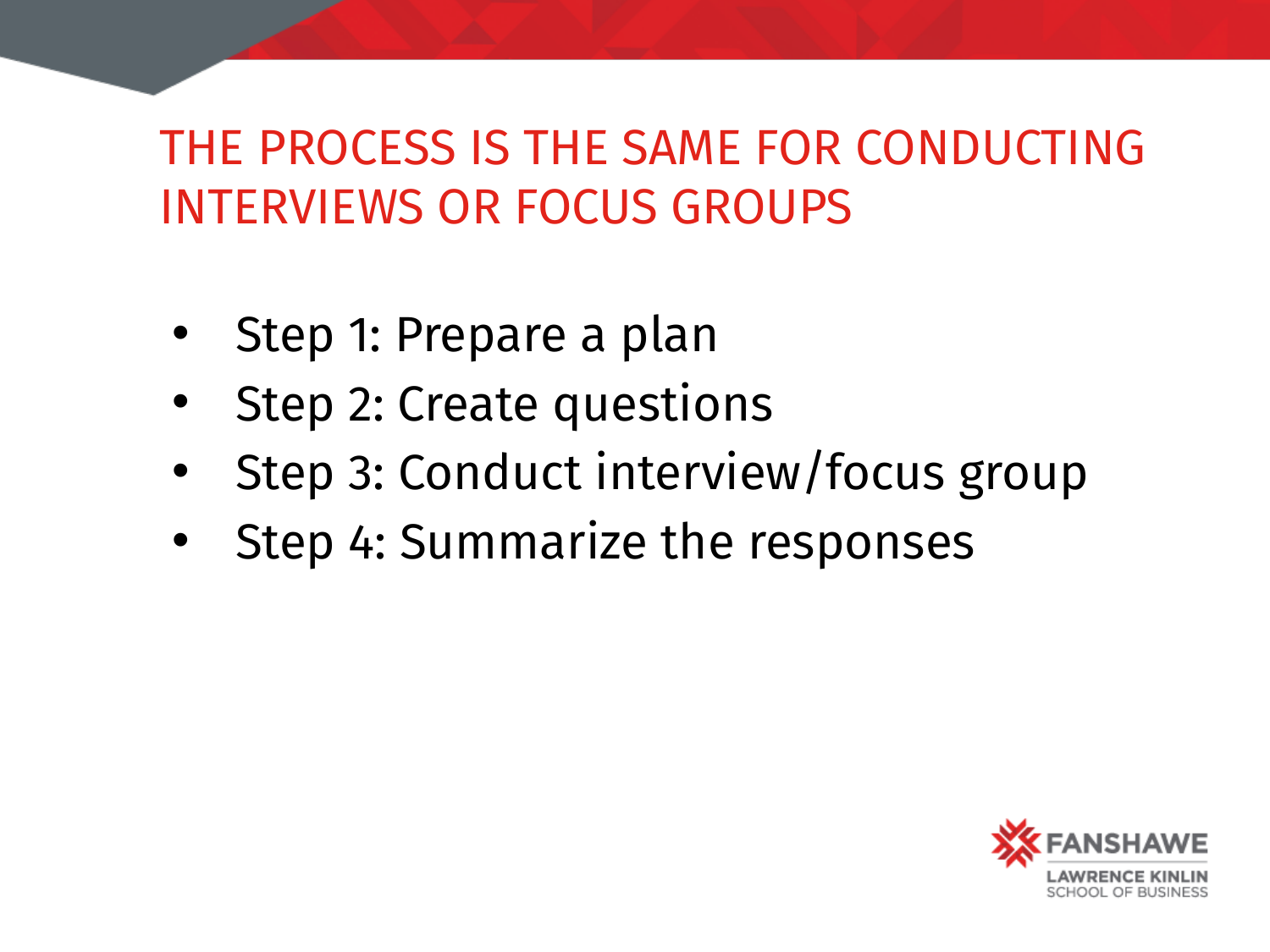

# The Process is the same for conducting Interviews or focus groups
Step 1: Prepare a plan
Step 2: Create questions
Step 3: Conduct interview/focus group
Step 4: Summarize the responses